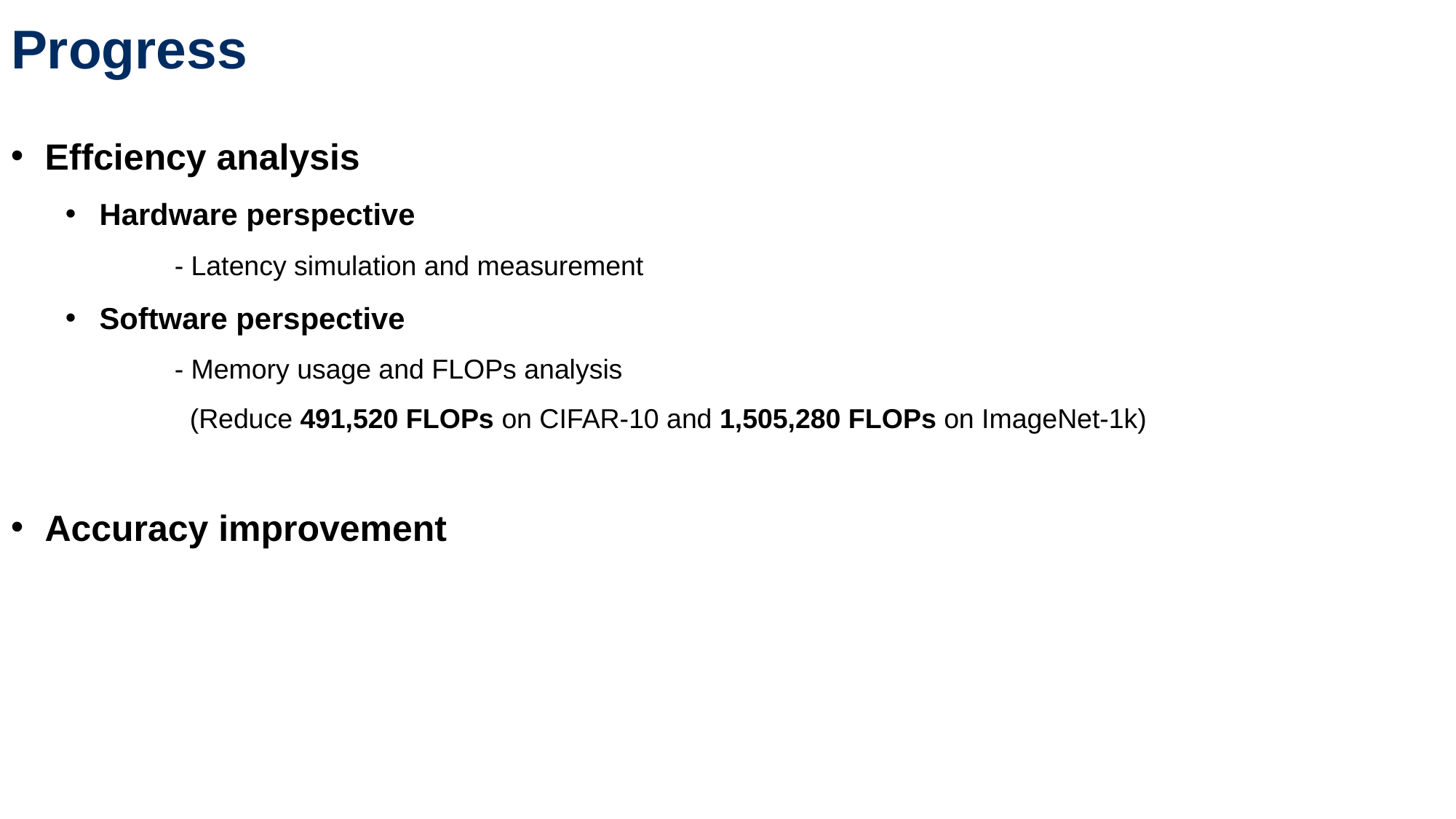

Progress
Effciency analysis
Hardware perspective
	- Latency simulation and measurement
Software perspective
	- Memory usage and FLOPs analysis
	  (Reduce 491,520 FLOPs on CIFAR-10 and 1,505,280 FLOPs on ImageNet-1k)

Accuracy improvement